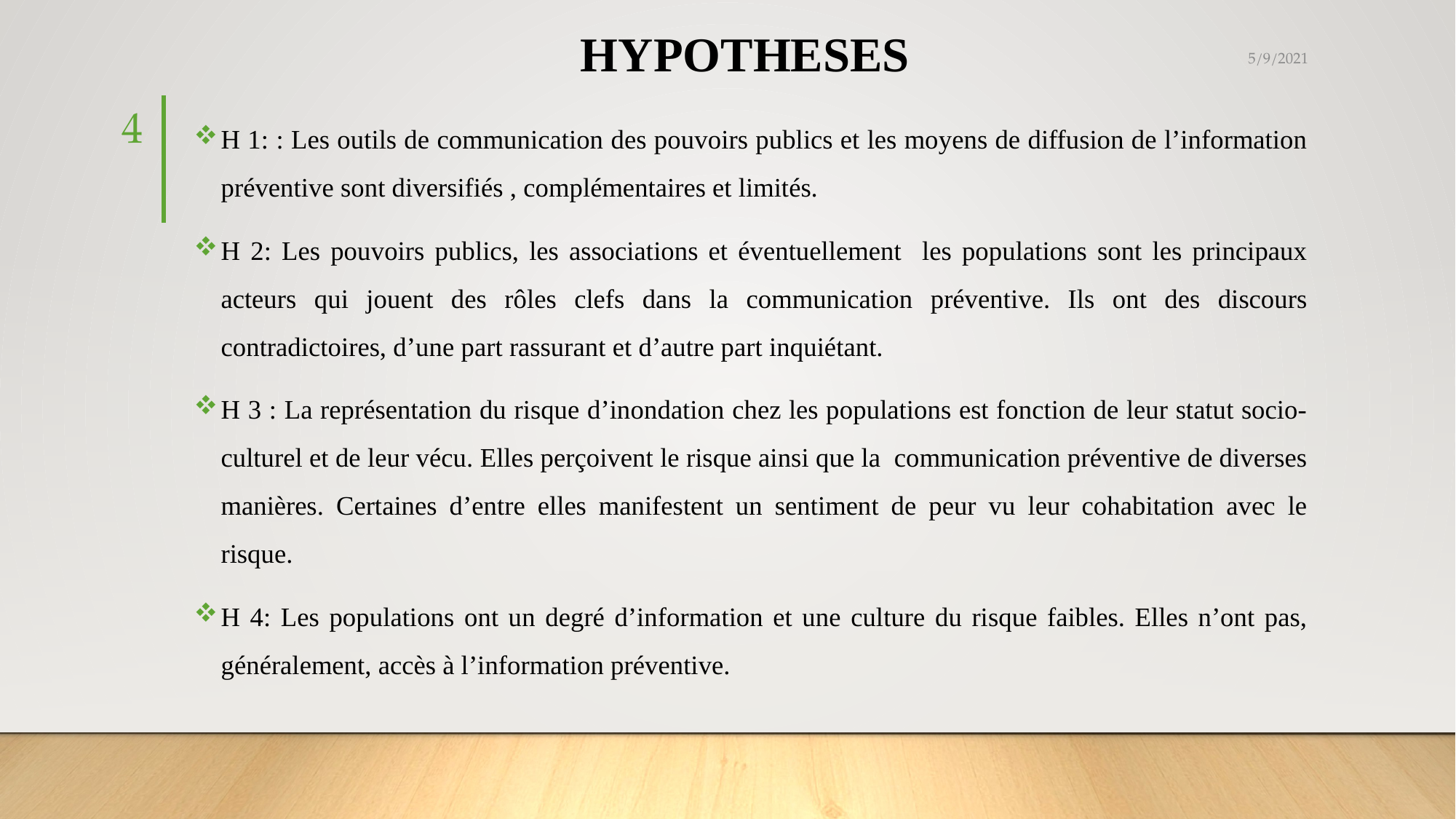

# HYPOTHESES
5/9/2021
4
H 1: : Les outils de communication des pouvoirs publics et les moyens de diffusion de l’information préventive sont diversifiés , complémentaires et limités.
H 2: Les pouvoirs publics, les associations et éventuellement  les populations sont les principaux acteurs qui jouent des rôles clefs dans la communication préventive. Ils ont des discours contradictoires, d’une part rassurant et d’autre part inquiétant.
H 3 : La représentation du risque d’inondation chez les populations est fonction de leur statut socio-culturel et de leur vécu. Elles perçoivent le risque ainsi que la  communication préventive de diverses manières. Certaines d’entre elles manifestent un sentiment de peur vu leur cohabitation avec le risque.
H 4: Les populations ont un degré d’information et une culture du risque faibles. Elles n’ont pas, généralement, accès à l’information préventive.